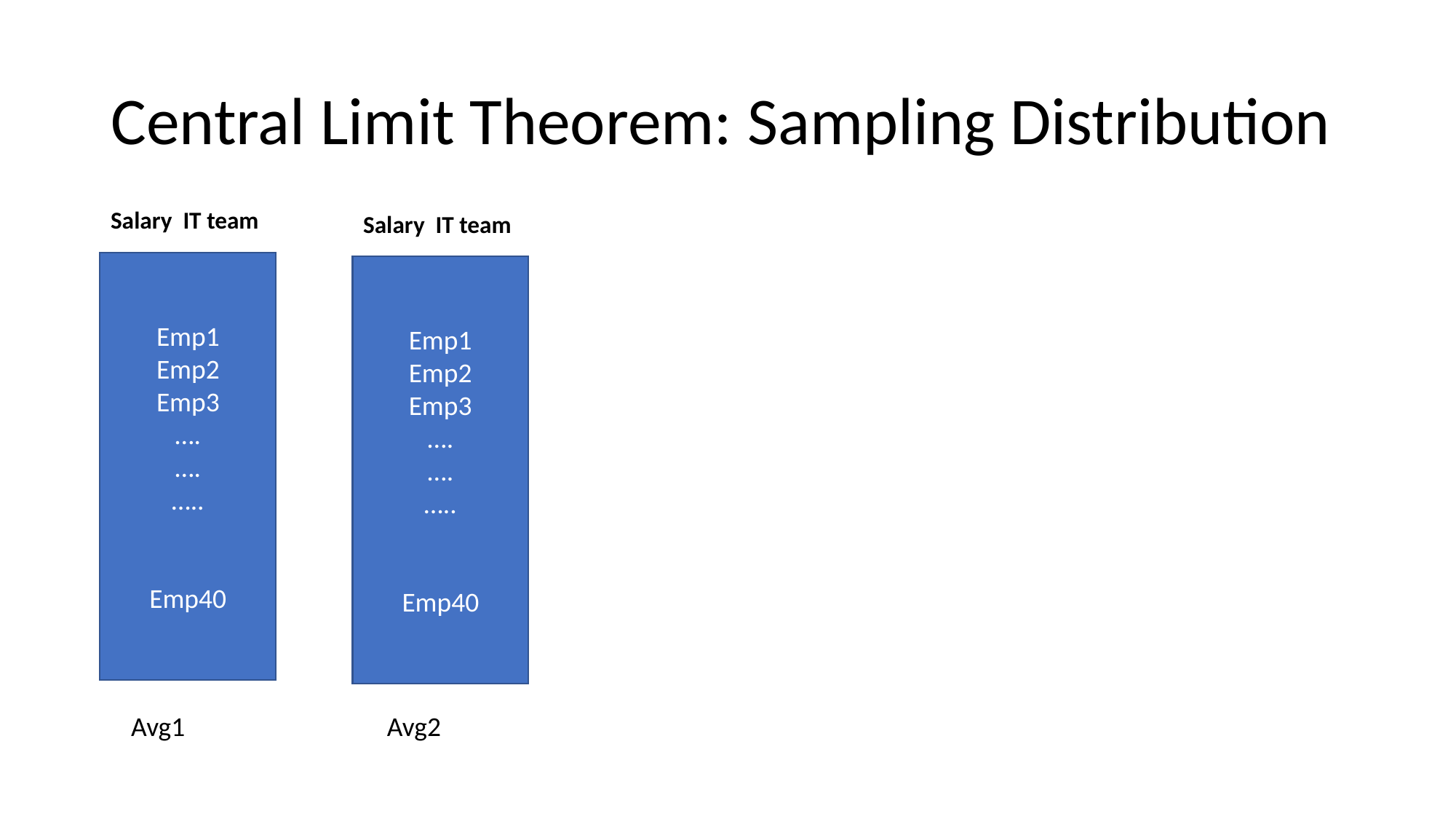

# Central Limit Theorem: Sampling Distribution
Salary  IT team
Salary  IT team
Emp1
Emp2
Emp3
….
….
…..

Emp40
Emp1
Emp2
Emp3
….
….
…..

Emp40
Avg1
Avg2